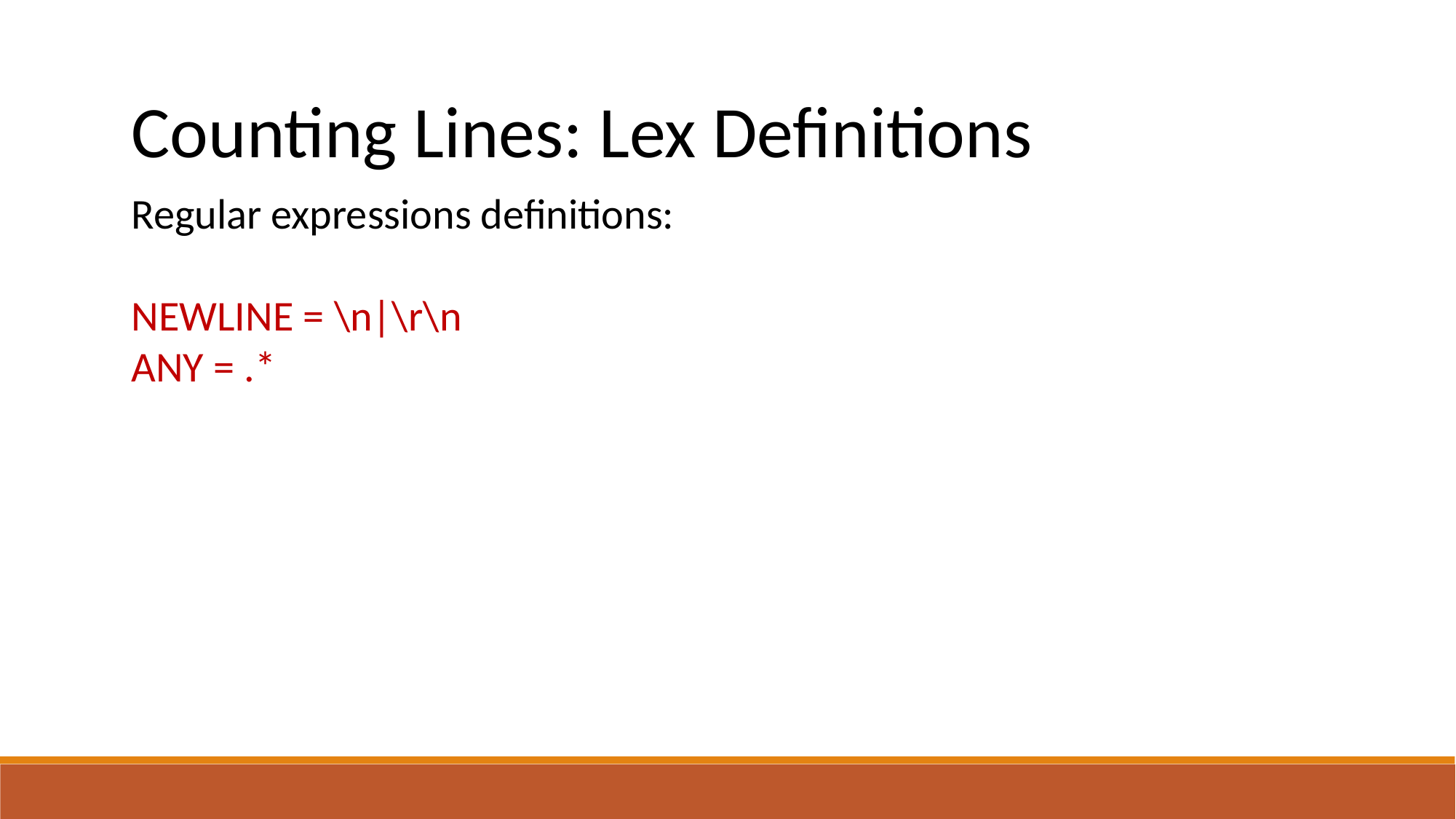

Counting Lines: Lex Definitions
Regular expressions definitions:

NEWLINE = \n|\r\n
ANY = .*